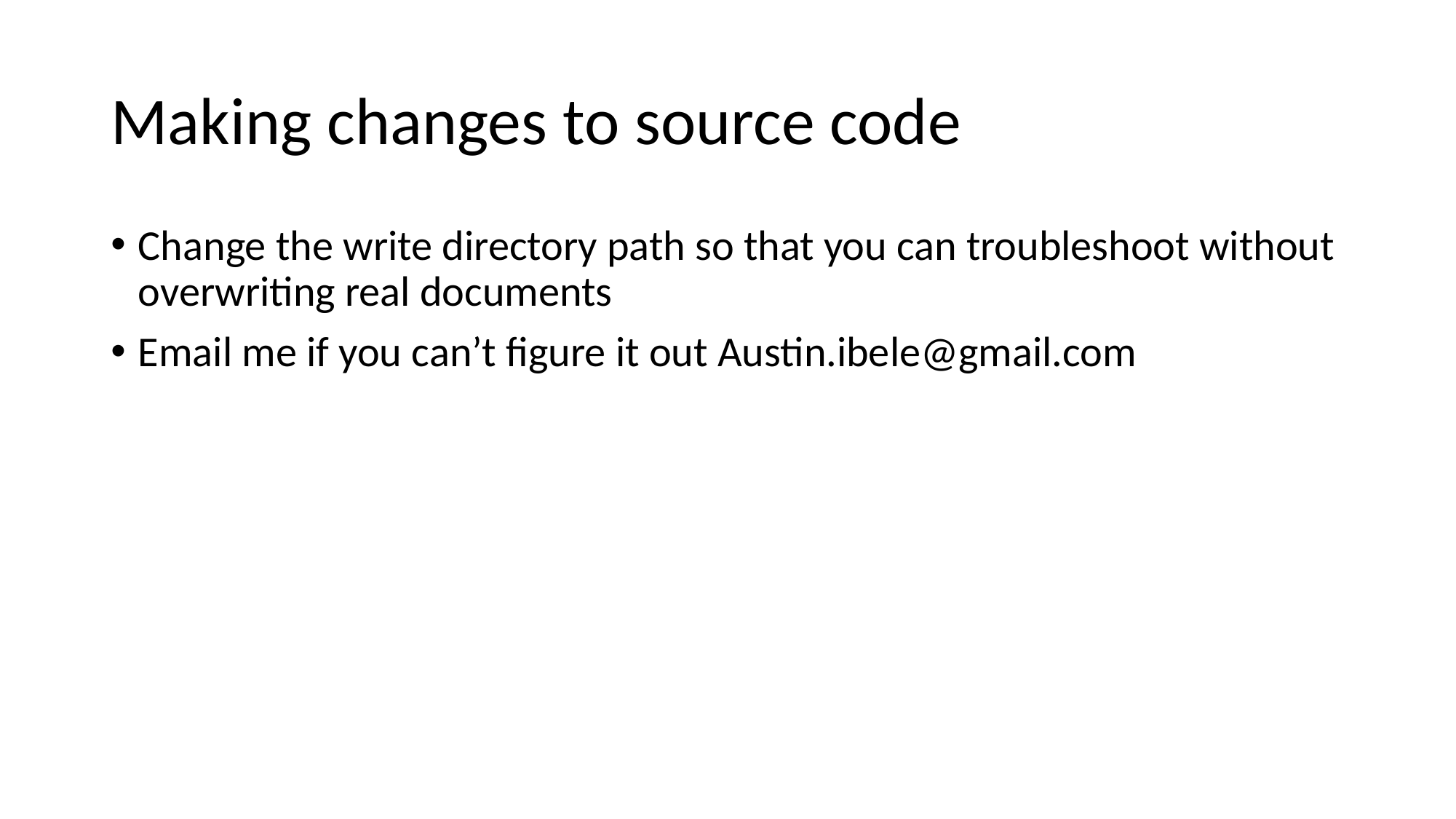

# Making changes to source code
Change the write directory path so that you can troubleshoot without overwriting real documents
Email me if you can’t figure it out Austin.ibele@gmail.com